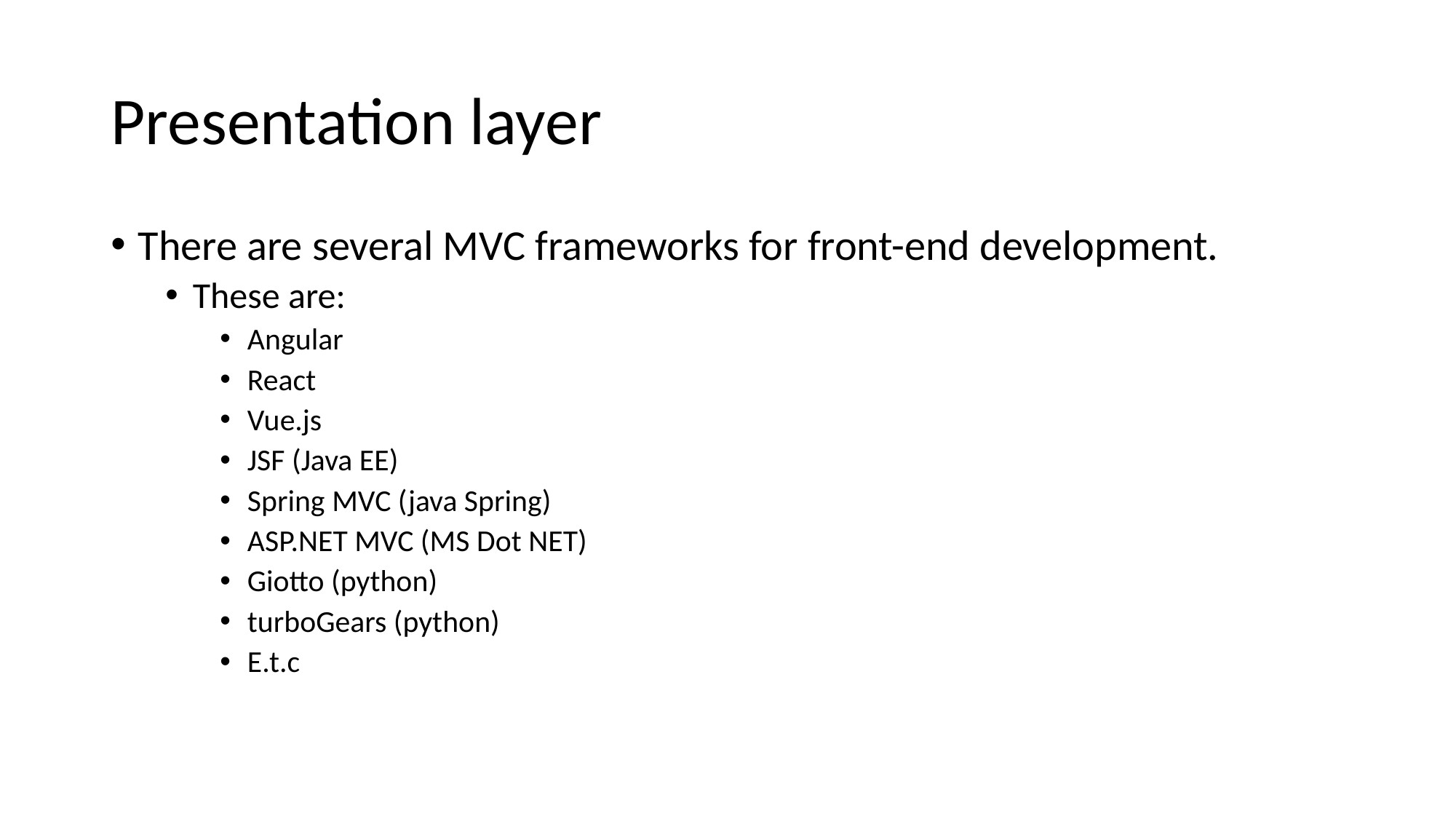

# Presentation layer
There are several MVC frameworks for front-end development.
These are:
Angular
React
Vue.js
JSF (Java EE)
Spring MVC (java Spring)
ASP.NET MVC (MS Dot NET)
Giotto (python)
turboGears (python)
E.t.c